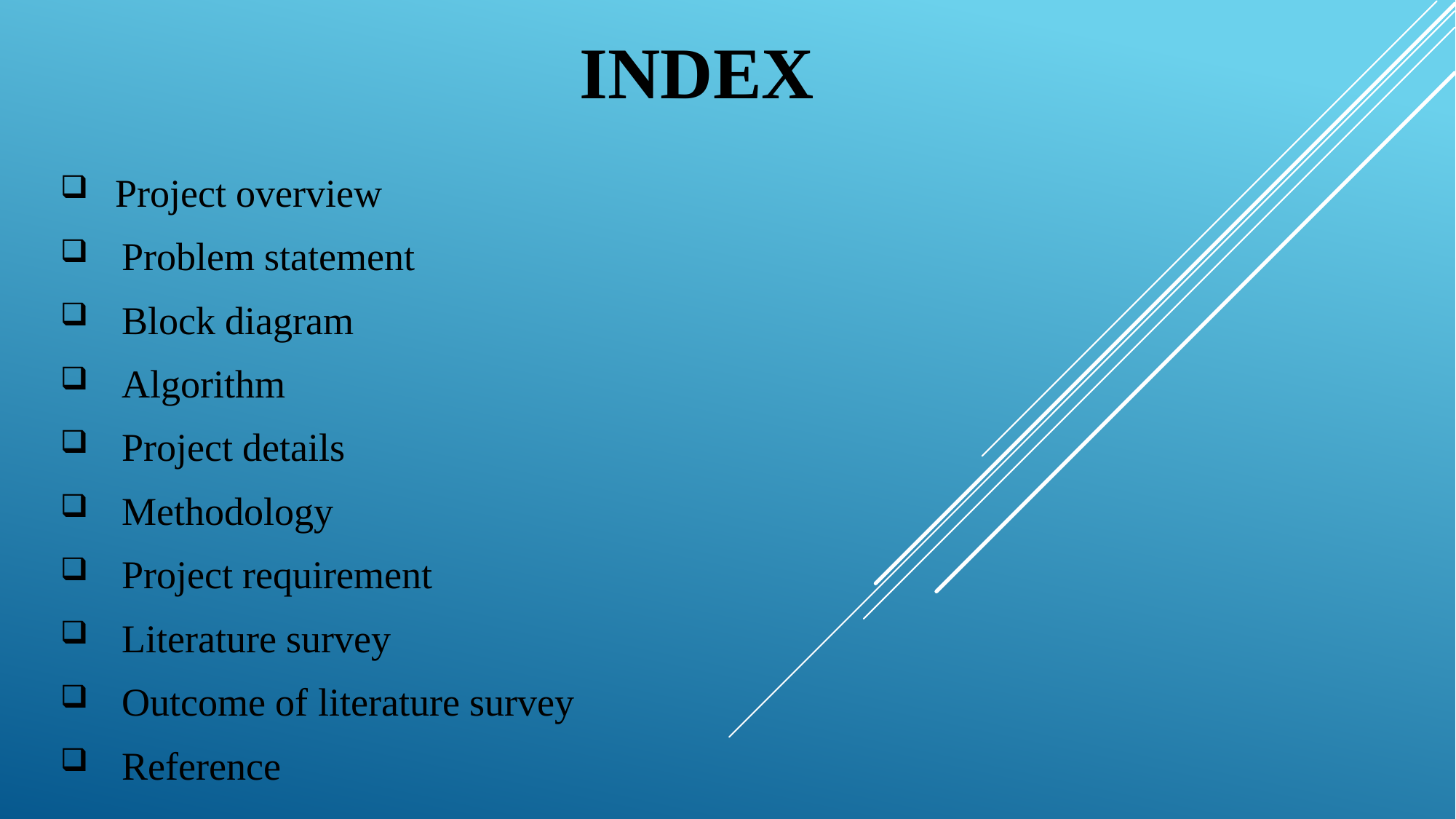

# index
Project overview
Problem statement
Block diagram
Algorithm
Project details
Methodology
Project requirement
Literature survey
Outcome of literature survey
Reference